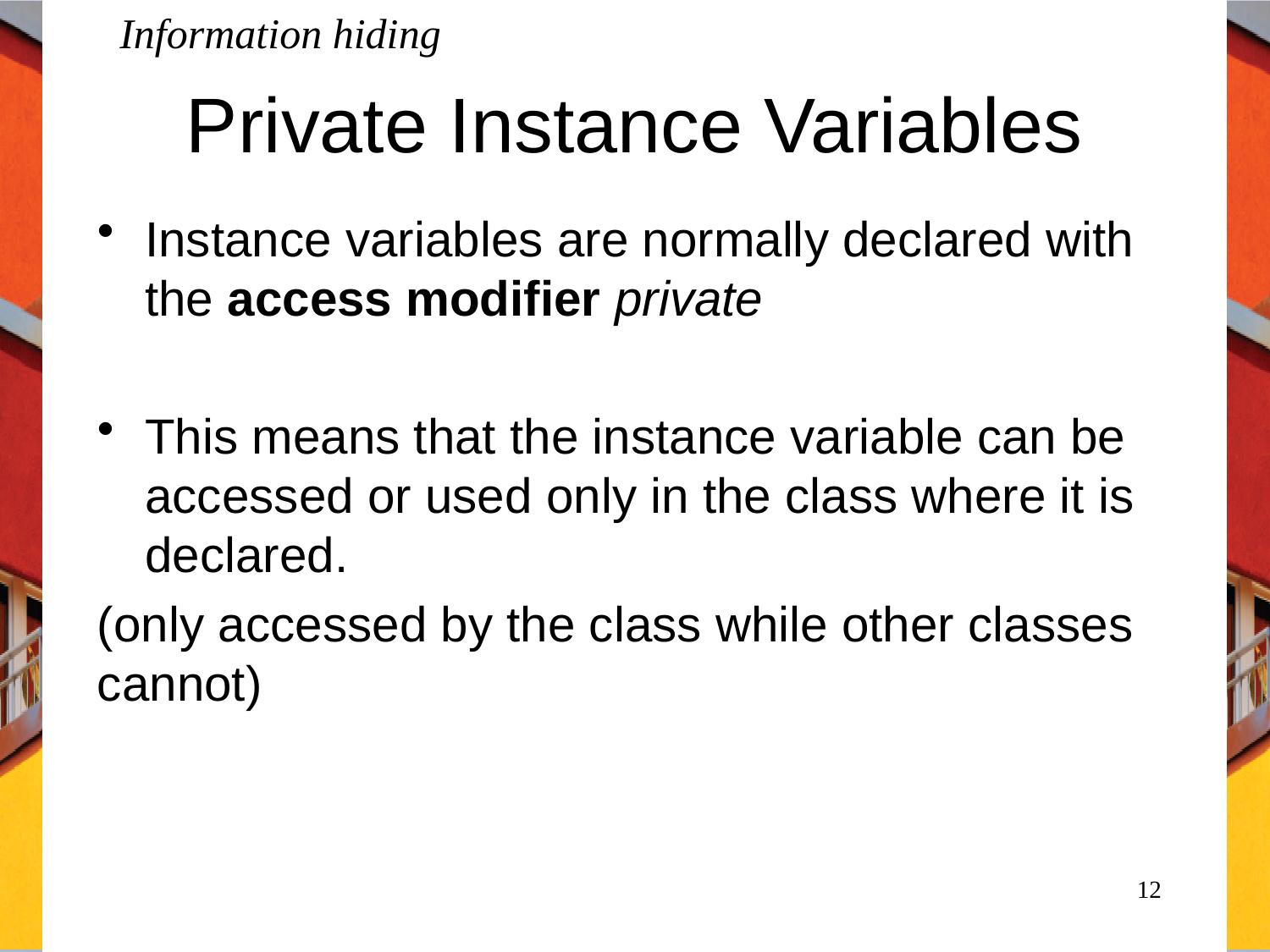

Information hiding
# Private Instance Variables
Instance variables are normally declared with the access modifier private

This means that the instance variable can be accessed or used only in the class where it is declared.
(only accessed by the class while other classes cannot)

12